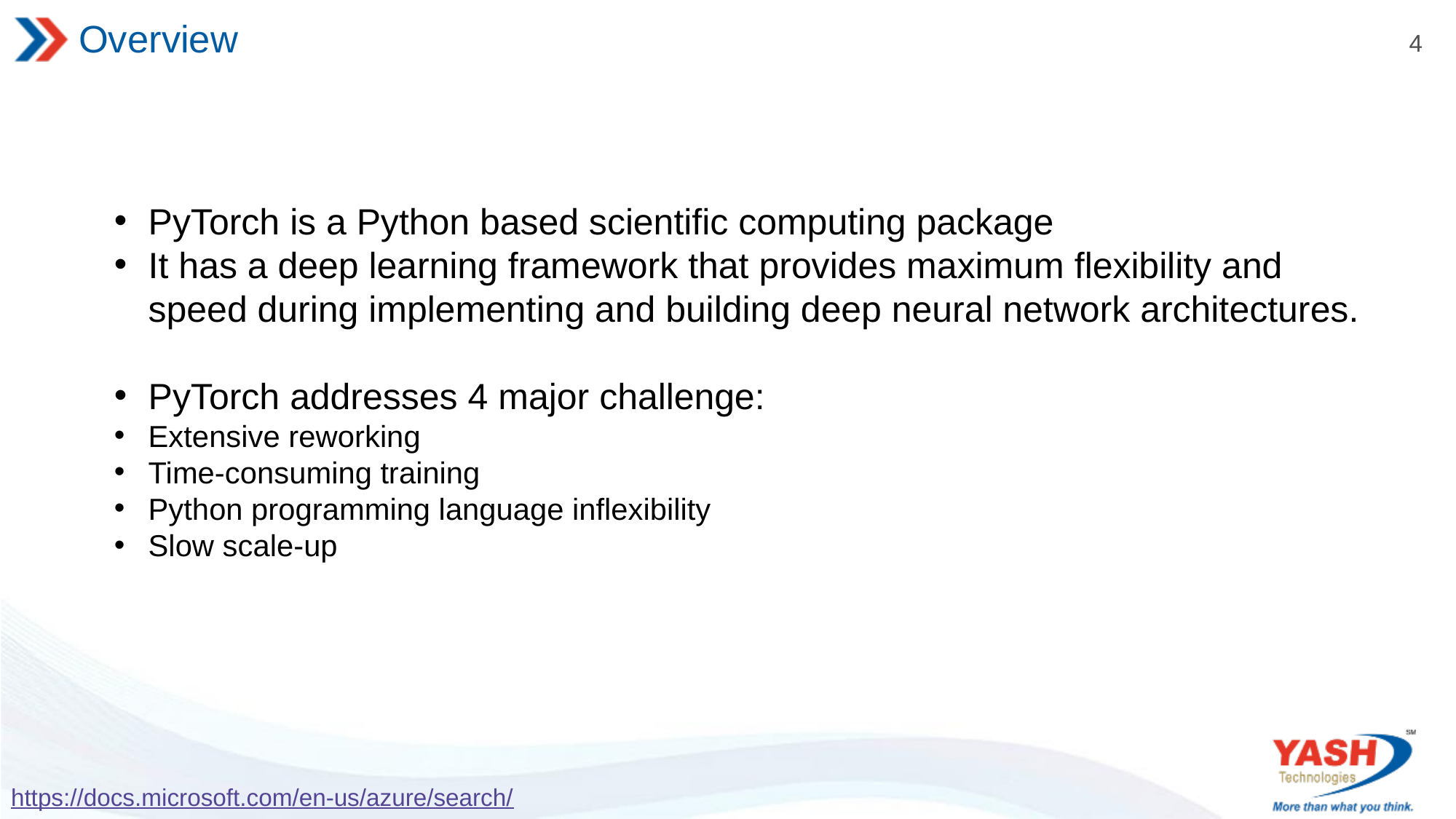

# Overview
PyTorch is a Python based scientific computing package
It has a deep learning framework that provides maximum flexibility and speed during implementing and building deep neural network architectures.
PyTorch addresses 4 major challenge:
Extensive reworking
Time-consuming training
Python programming language inflexibility
Slow scale-up

https://docs.microsoft.com/en-us/azure/search/